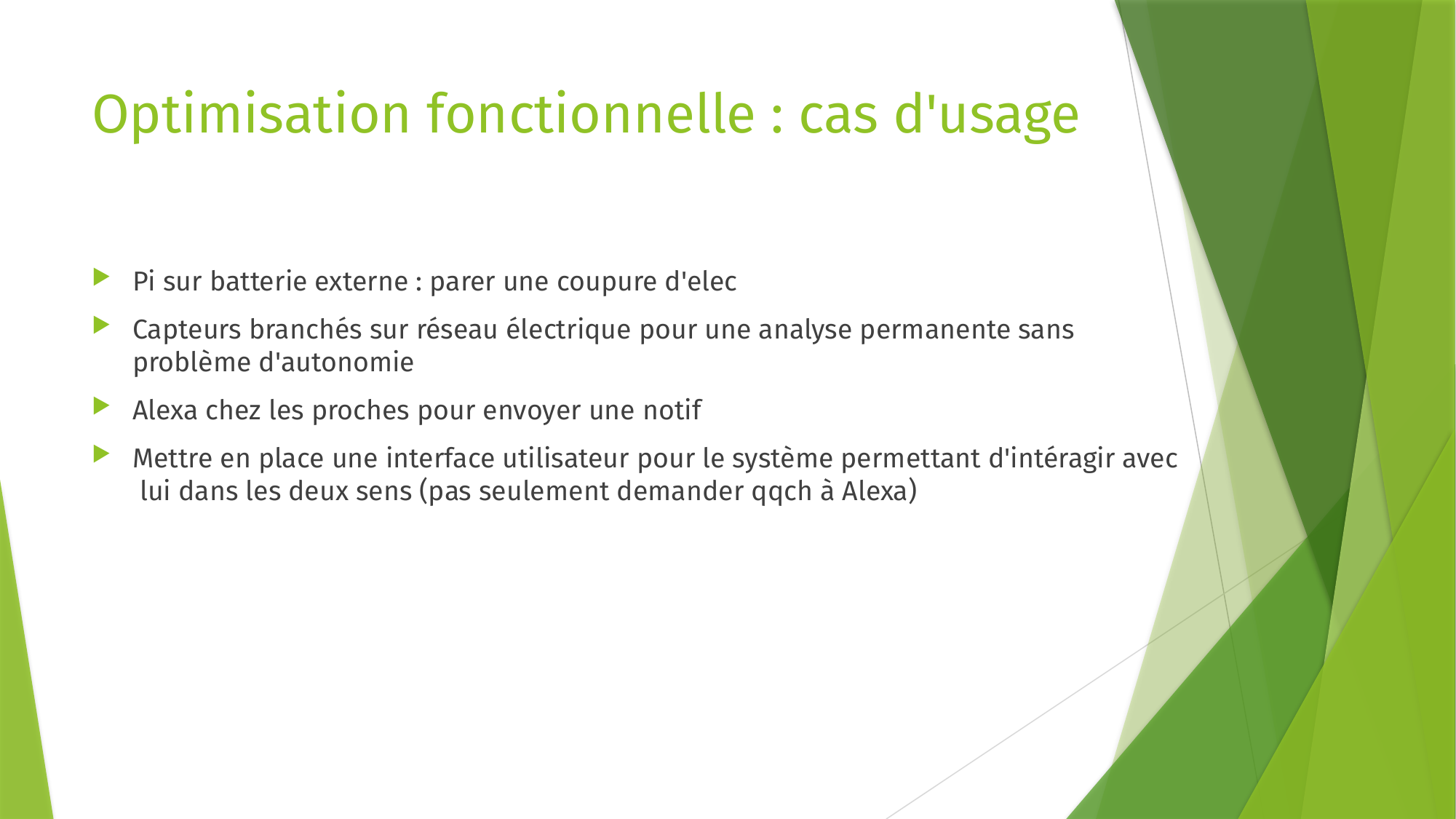

# Optimisation fonctionnelle : cas d'usage
Pi sur batterie externe : parer une coupure d'elec
Capteurs branchés sur réseau électrique pour une analyse permanente sans problème d'autonomie
Alexa chez les proches pour envoyer une notif
Mettre en place une interface utilisateur pour le système permettant d'intéragir avec lui dans les deux sens (pas seulement demander qqch à Alexa)